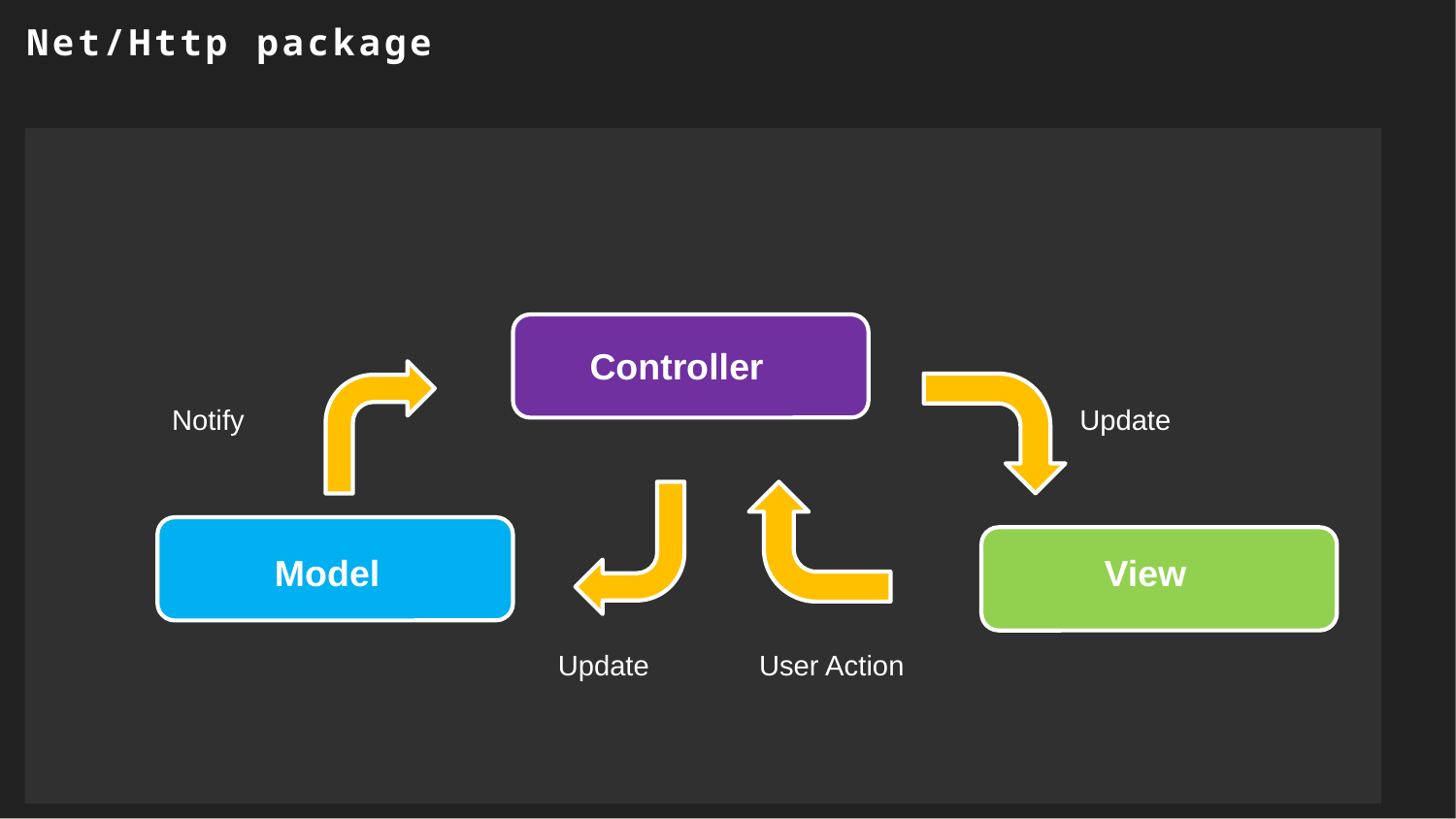

Net/Http package

Controller

Notify
Update

Model
View
Update
User Action